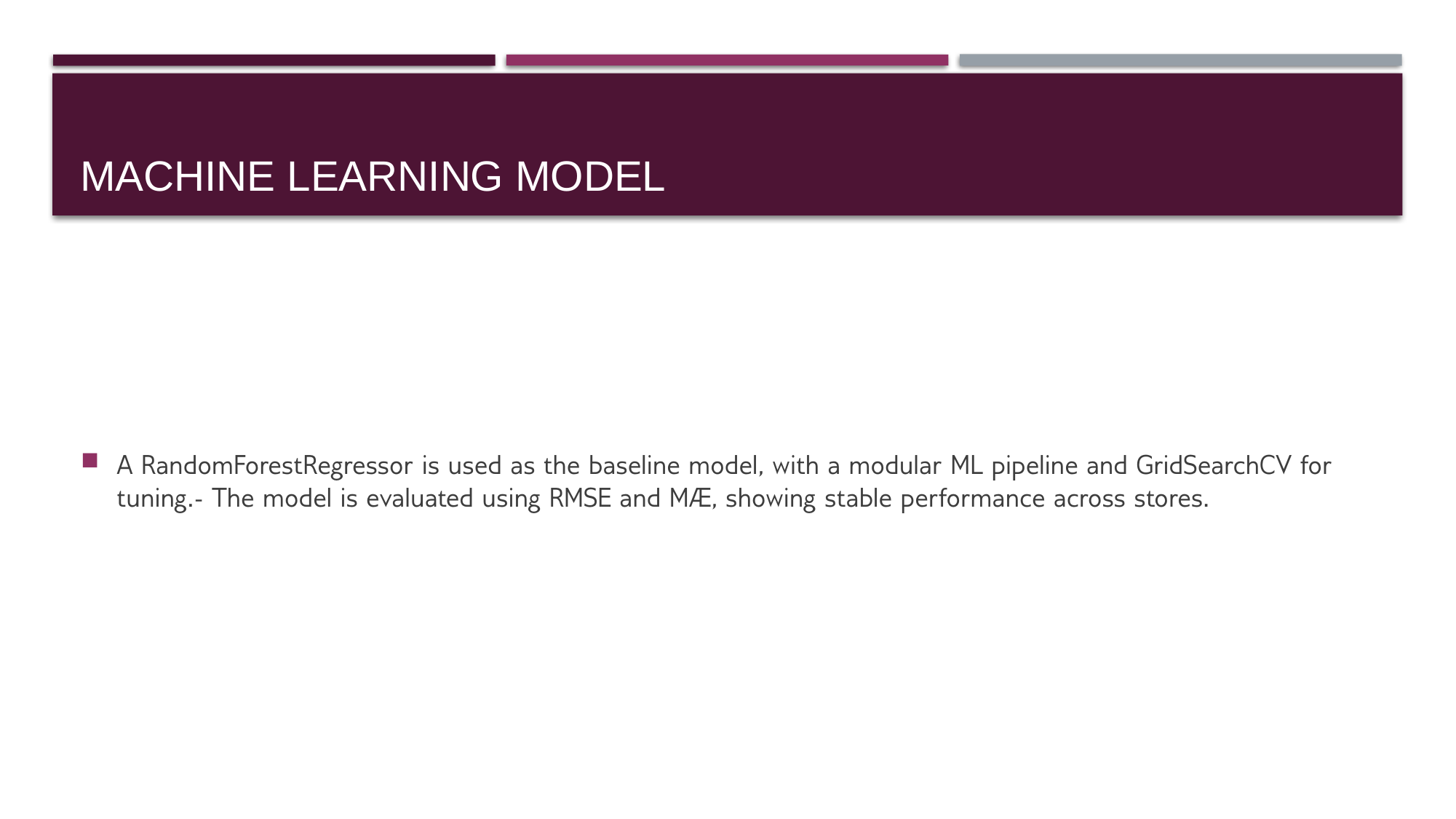

# Machine Learning Model
A RandomForestRegressor is used as the baseline model, with a modular ML pipeline and GridSearchCV for tuning.- The model is evaluated using RMSE and MAE, showing stable performance across stores.